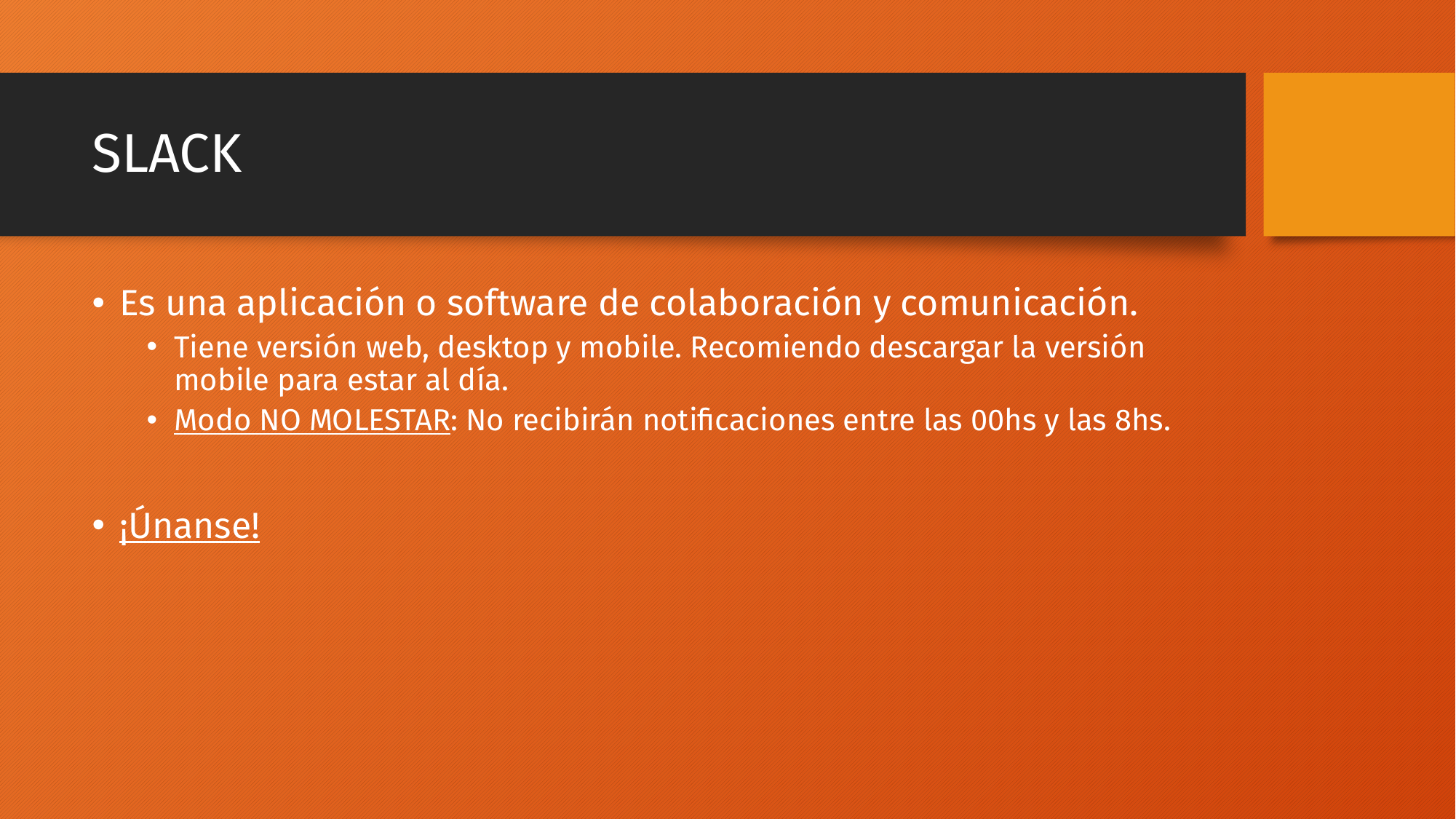

# SLACK
Es una aplicación o software de colaboración y comunicación.
Tiene versión web, desktop y mobile. Recomiendo descargar la versión mobile para estar al día.
Modo NO MOLESTAR: No recibirán notificaciones entre las 00hs y las 8hs.

¡Únanse!